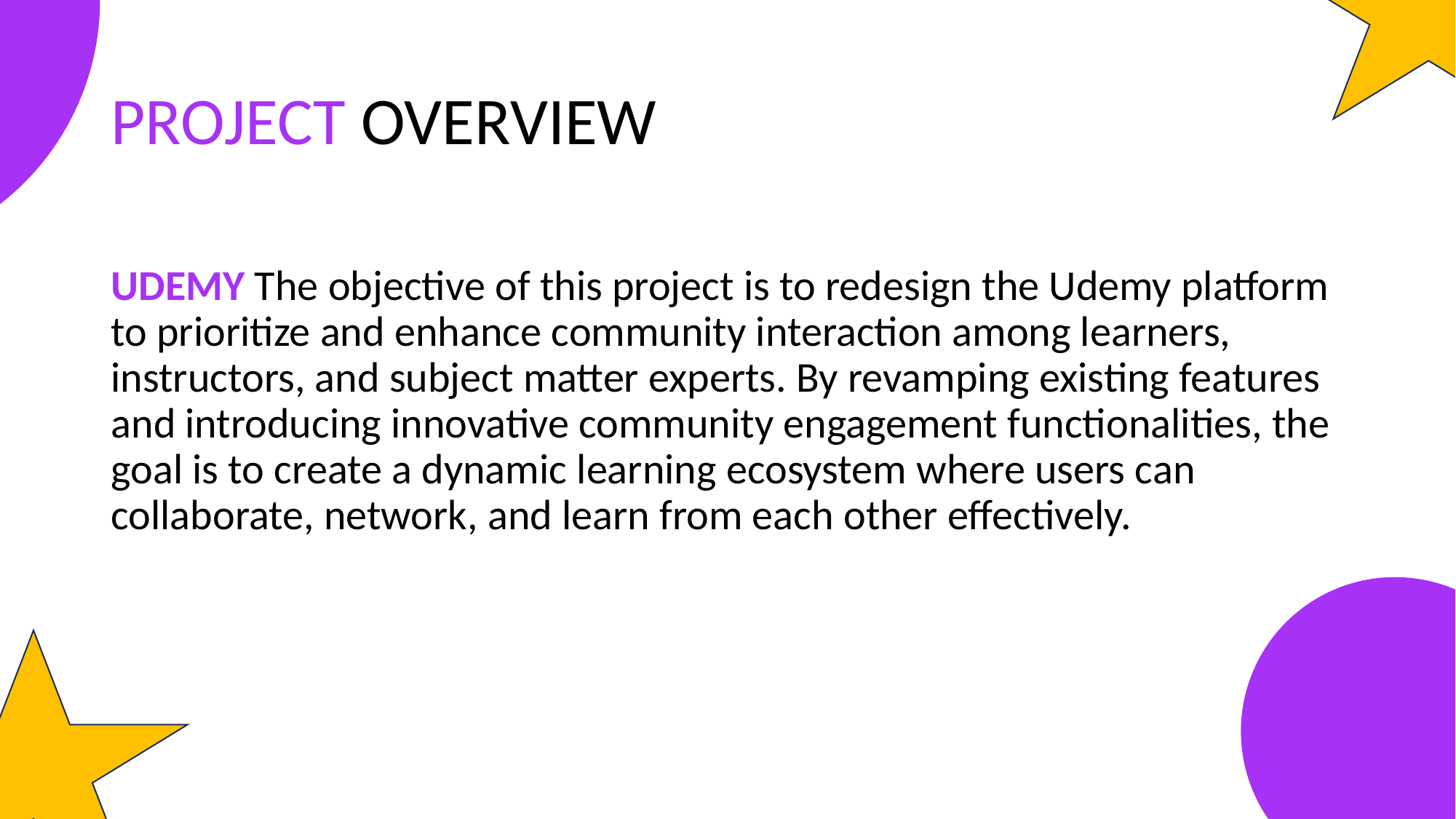

# PROJECT OVERVIEW
UDEMY The objective of this project is to redesign the Udemy platform to prioritize and enhance community interaction among learners, instructors, and subject matter experts. By revamping existing features and introducing innovative community engagement functionalities, the goal is to create a dynamic learning ecosystem where users can collaborate, network, and learn from each other effectively.